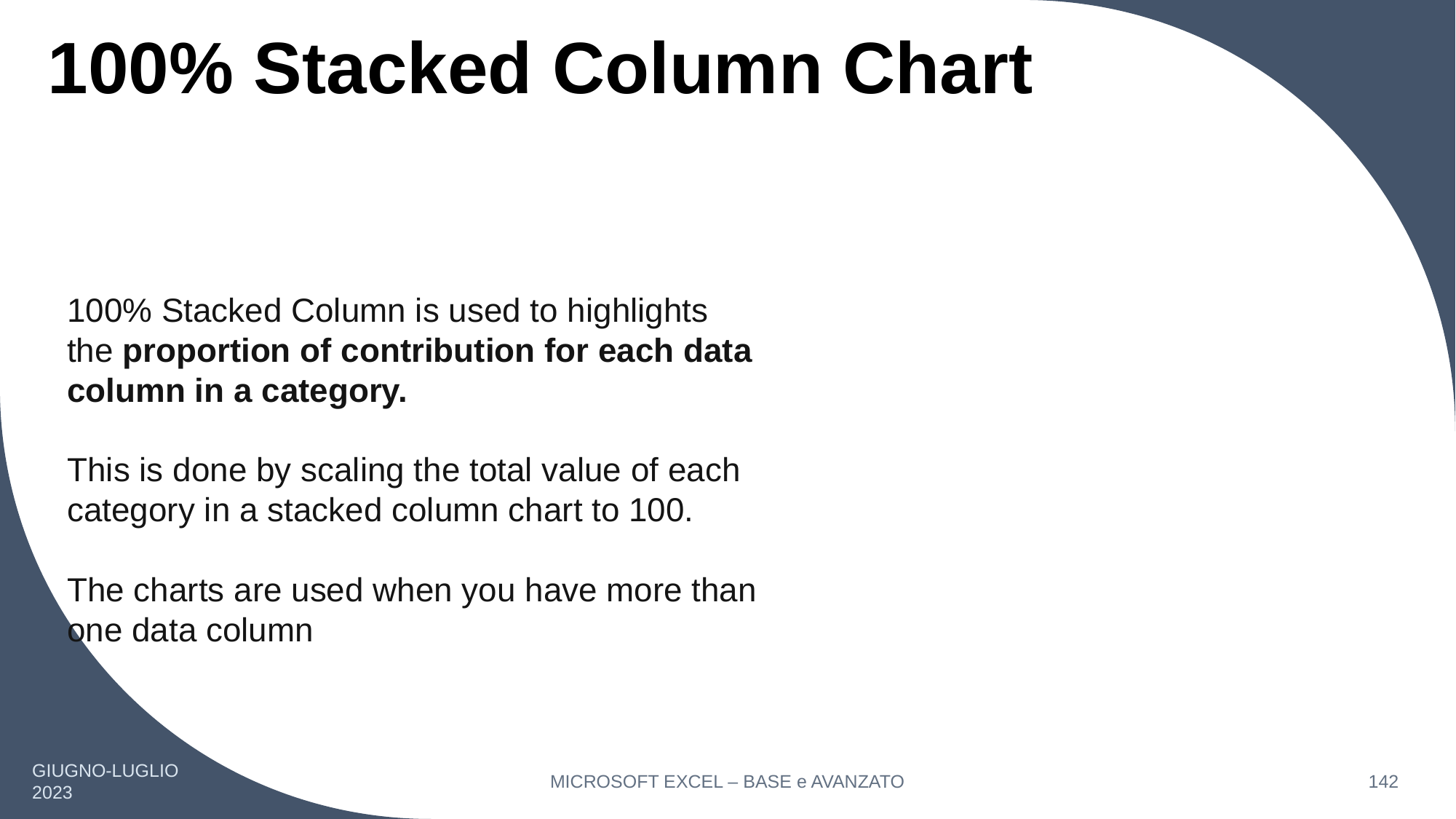

# 100% Stacked Column Chart

100% Stacked Column is used to highlights the proportion of contribution for each data column in a category.

This is done by scaling the total value of each category in a stacked column chart to 100.

The charts are used when you have more than one data column
GIUGNO-LUGLIO 2023
MICROSOFT EXCEL – BASE e AVANZATO
142